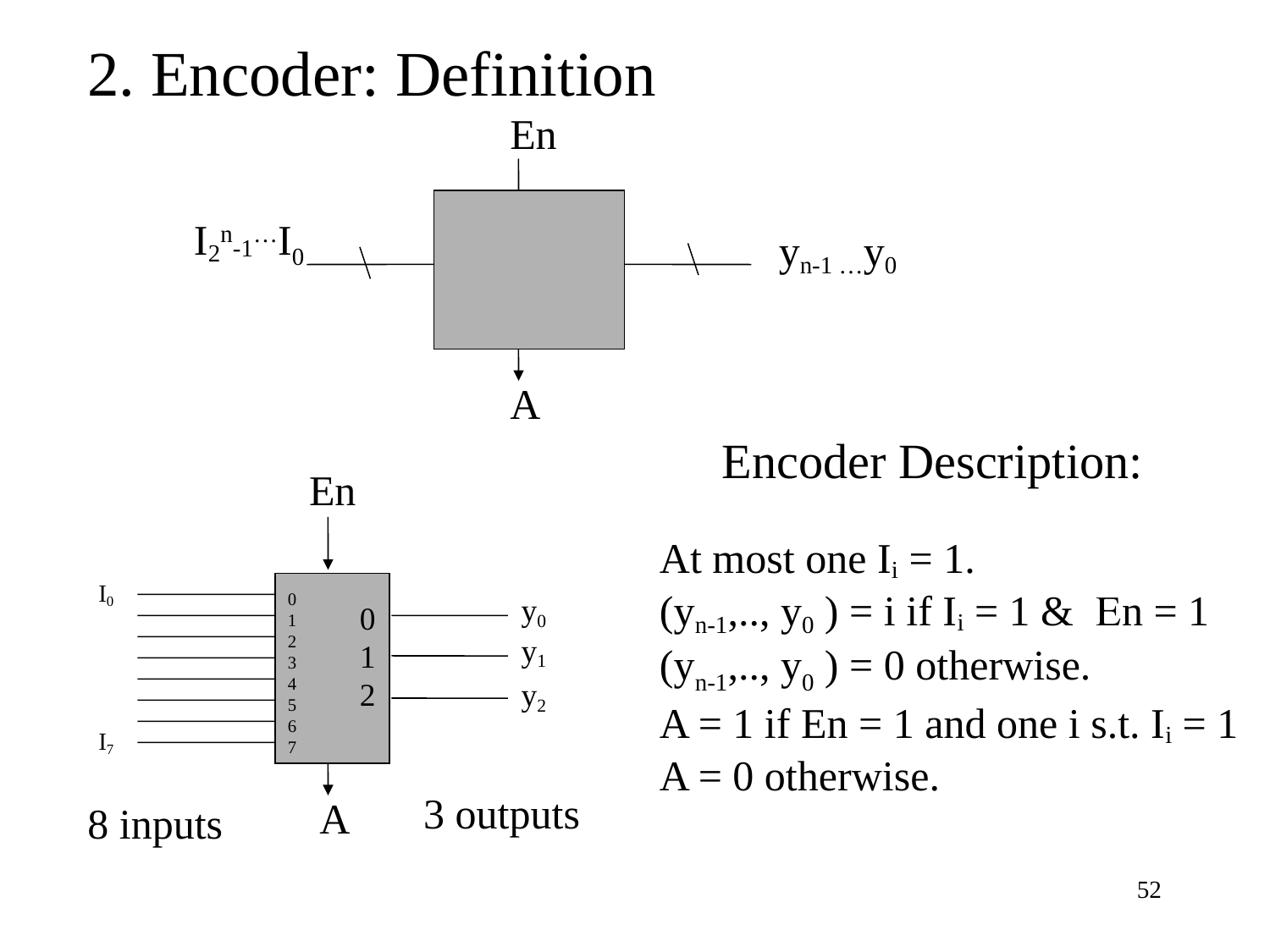

2. Encoder: Definition
En

I2n-1…I0
yn-1 …y0

A
Encoder Description:
En

At most one Ii = 1.
(yn-1,.., y0 ) = i if Ii = 1 &  Εn = 1
(yn-1,.., y0 ) = 0 otherwise.
A = 1 if En = 1 and one i s.t. Ii = 1
A = 0 otherwise.
I0

0
1
2
3
4
5
6
7
y0
0
1
2

y1

y2

I7

3 outputs
A
8 inputs
52